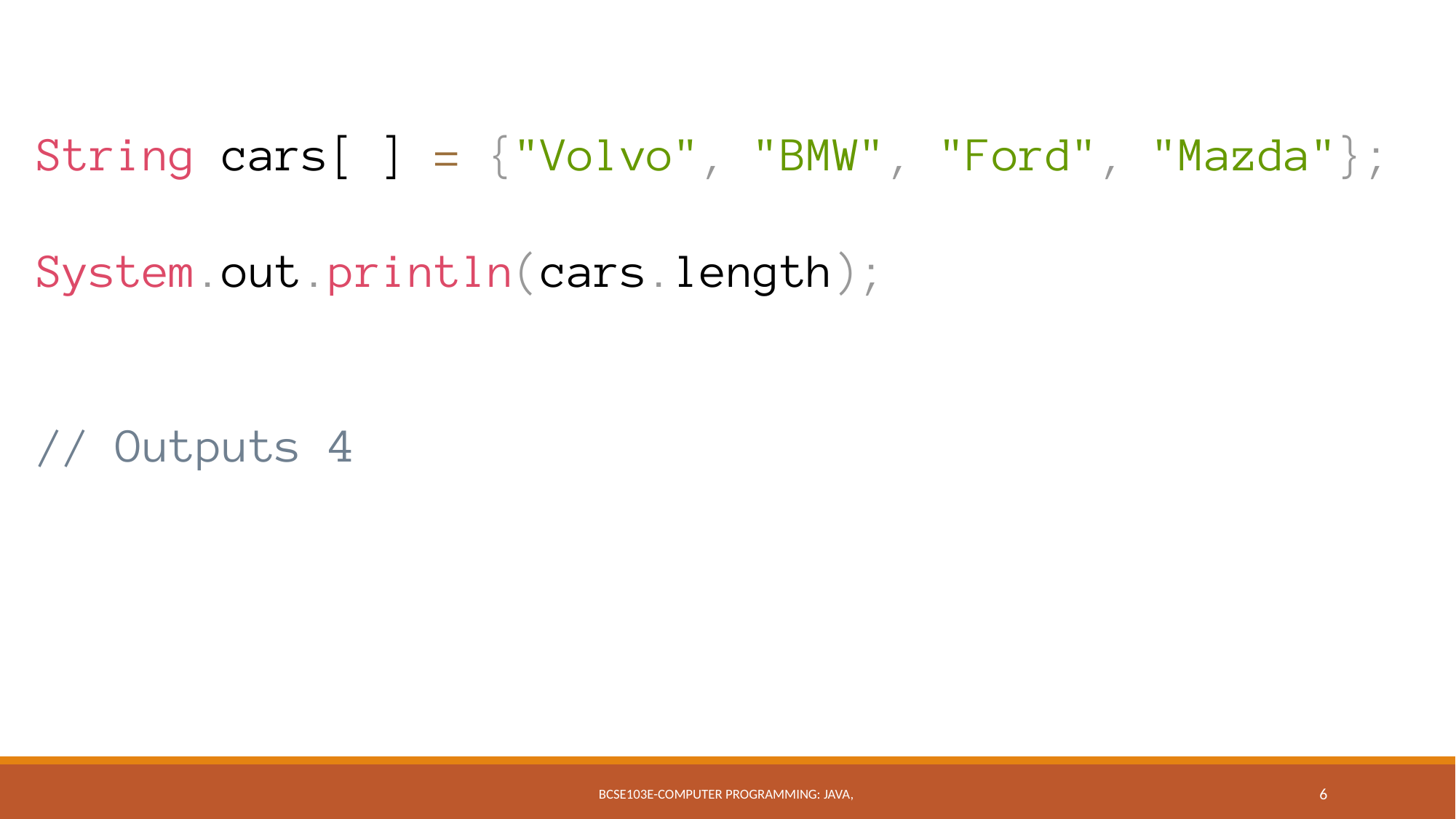

# Length of array
String cars[ ] = {"Volvo", "BMW", "Ford", "Mazda"};

System.out.println(cars.length);

// Outputs 4
BCSE103E-Computer Programming: JAVA,
6